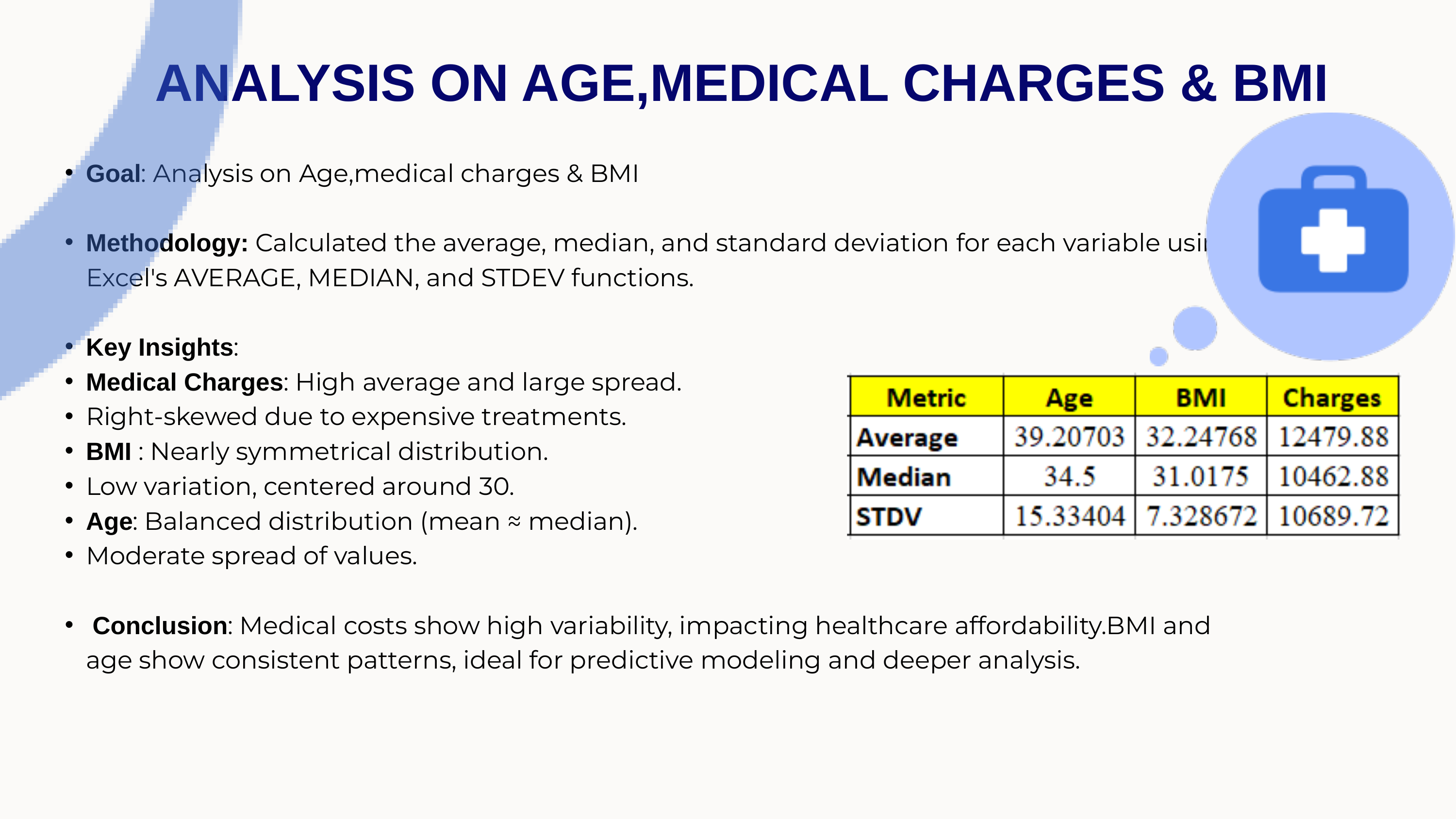

ANALYSIS ON AGE,MEDICAL CHARGES & BMI

Goal: Analysis on Age,medical charges & BMI

Methodology: Calculated the average, median, and standard deviation for each variable using Excel's AVERAGE, MEDIAN, and STDEV functions.

Key Insights:
Medical Charges: High average and large spread.
Right-skewed due to expensive treatments.
BMI : Nearly symmetrical distribution.
Low variation, centered around 30.
Age: Balanced distribution (mean ≈ median).
Moderate spread of values.

 Conclusion: Medical costs show high variability, impacting healthcare affordability.BMI and age show consistent patterns, ideal for predictive modeling and deeper analysis.